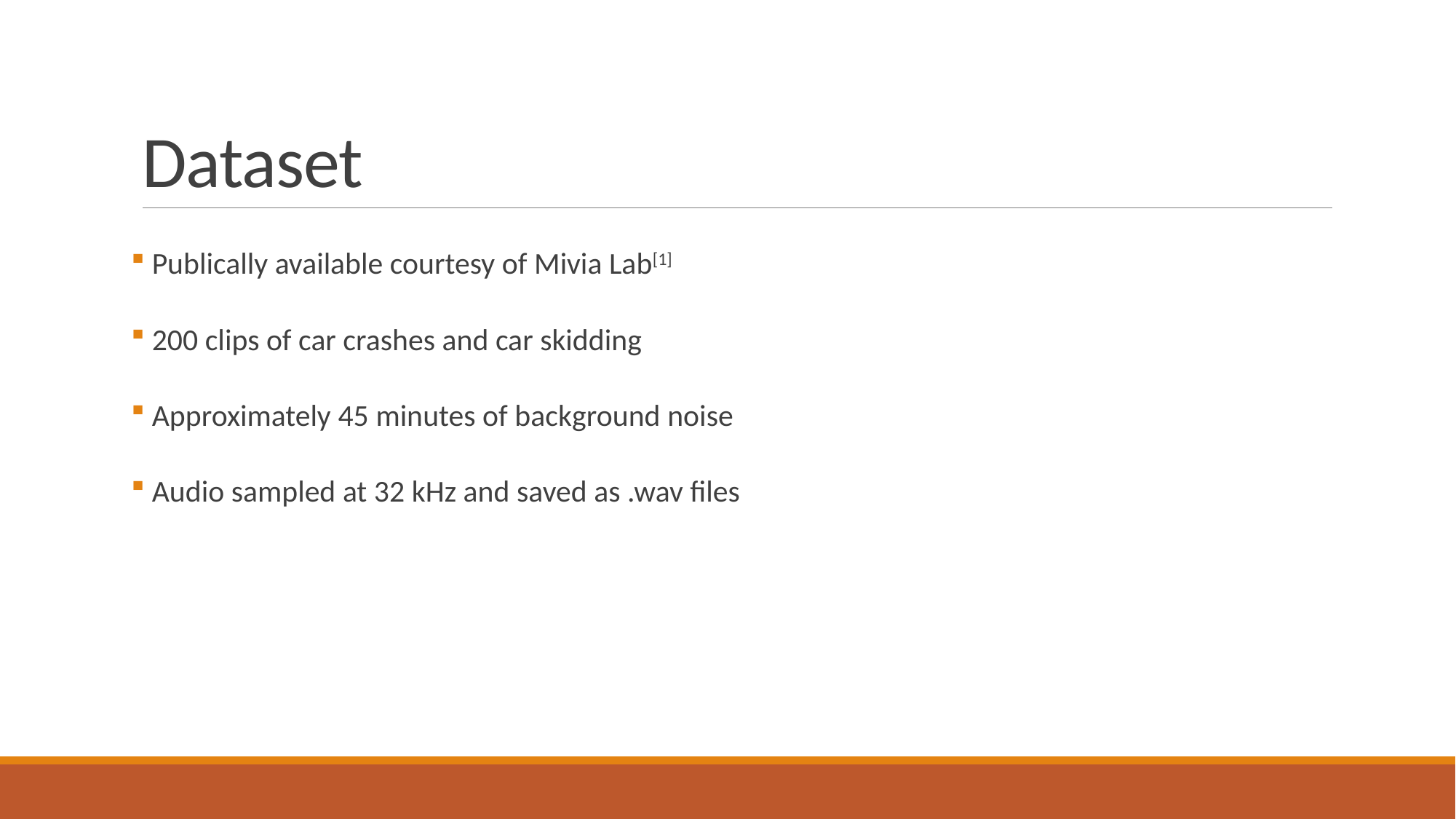

# Dataset
 Publically available courtesy of Mivia Lab[1]
 200 clips of car crashes and car skidding
 Approximately 45 minutes of background noise
 Audio sampled at 32 kHz and saved as .wav files